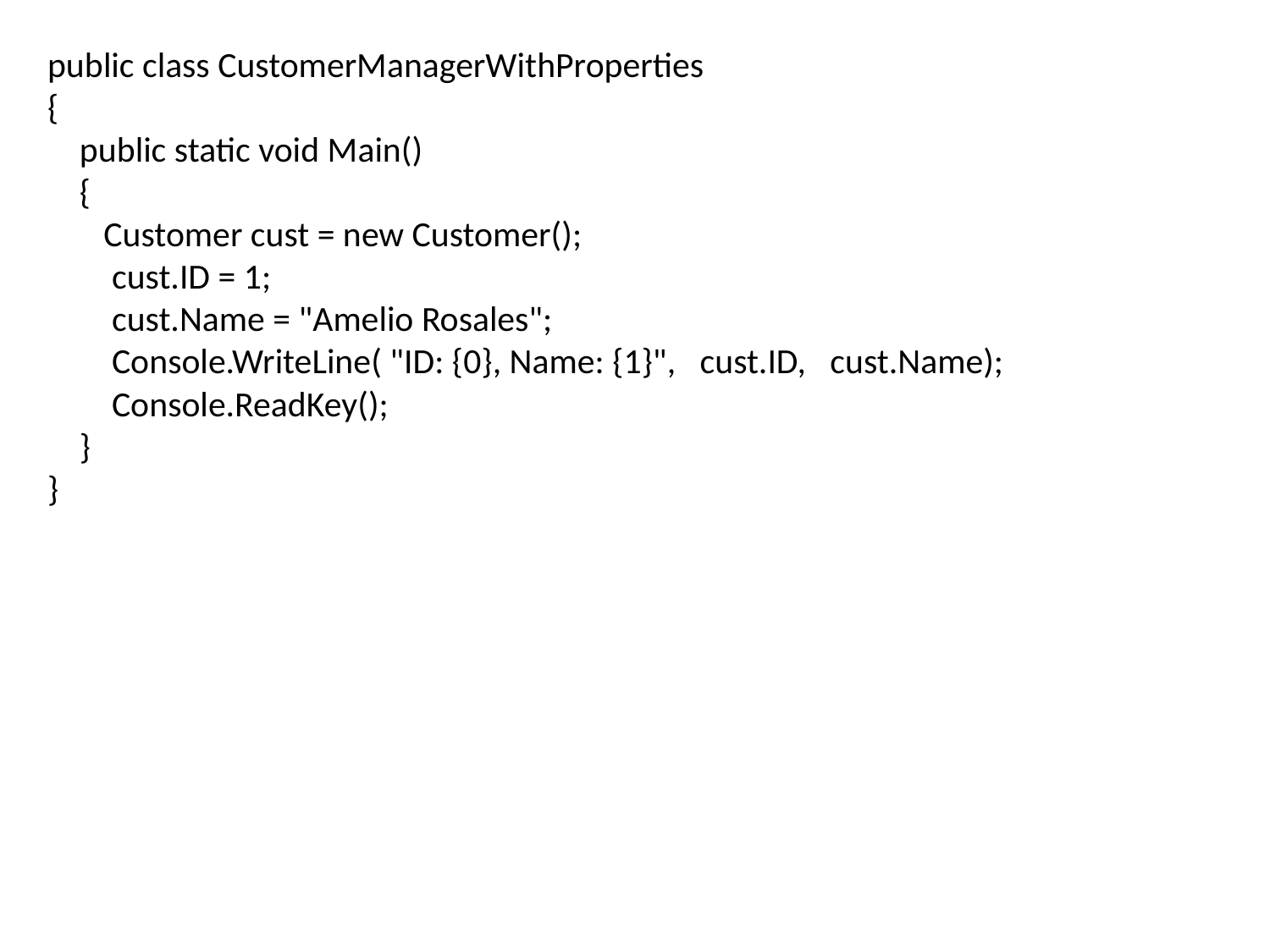

public class CustomerManagerWithProperties
{
    public static void Main()
    {
       Customer cust = new Customer();
        cust.ID = 1;
        cust.Name = "Amelio Rosales";
        Console.WriteLine( "ID: {0}, Name: {1}",   cust.ID,   cust.Name);
        Console.ReadKey();
    }
}